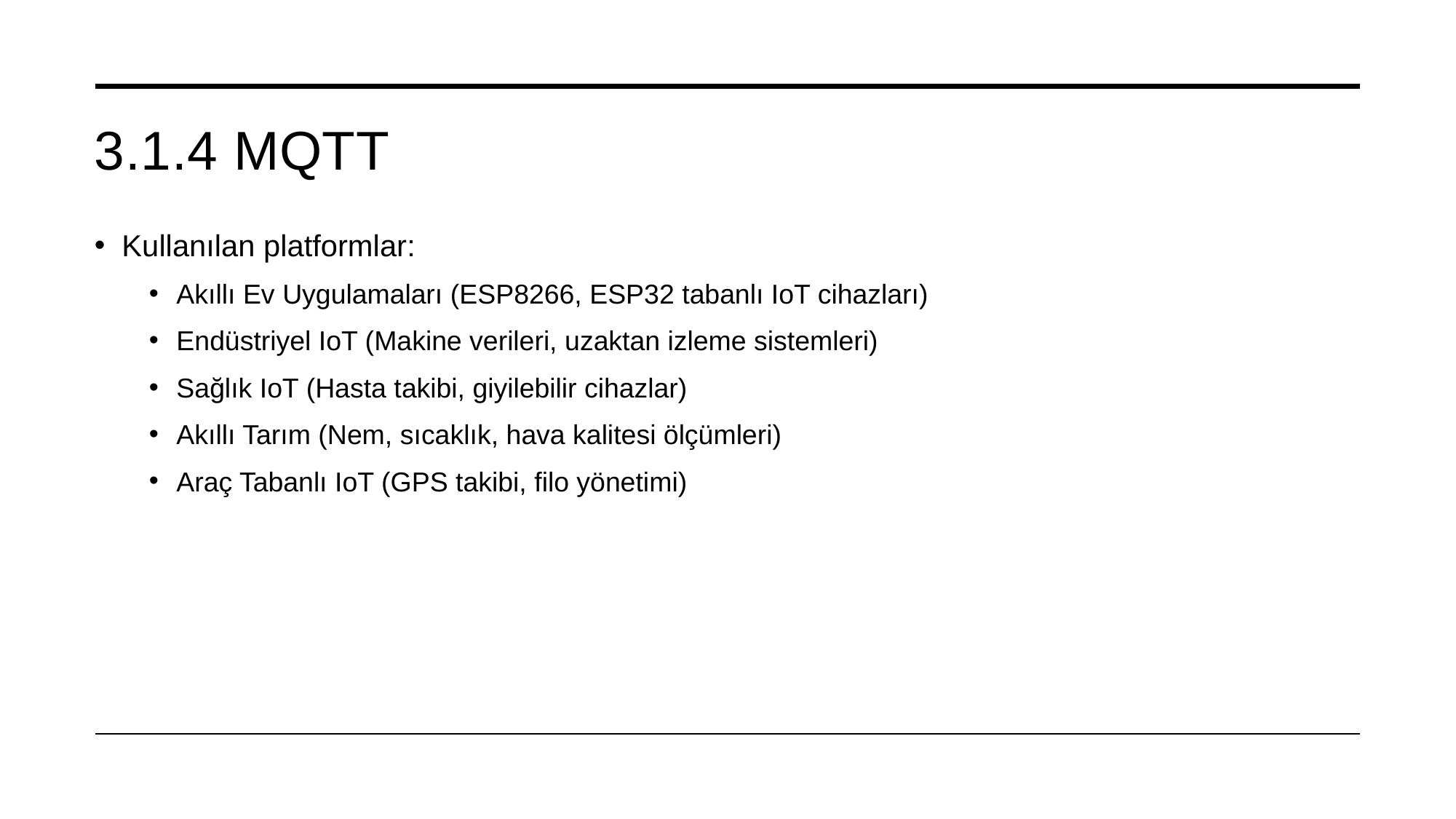

# 3.1.4 MQTT
Kullanılan platformlar:
Akıllı Ev Uygulamaları (ESP8266, ESP32 tabanlı IoT cihazları)
Endüstriyel IoT (Makine verileri, uzaktan izleme sistemleri)
Sağlık IoT (Hasta takibi, giyilebilir cihazlar)
Akıllı Tarım (Nem, sıcaklık, hava kalitesi ölçümleri)
Araç Tabanlı IoT (GPS takibi, filo yönetimi)